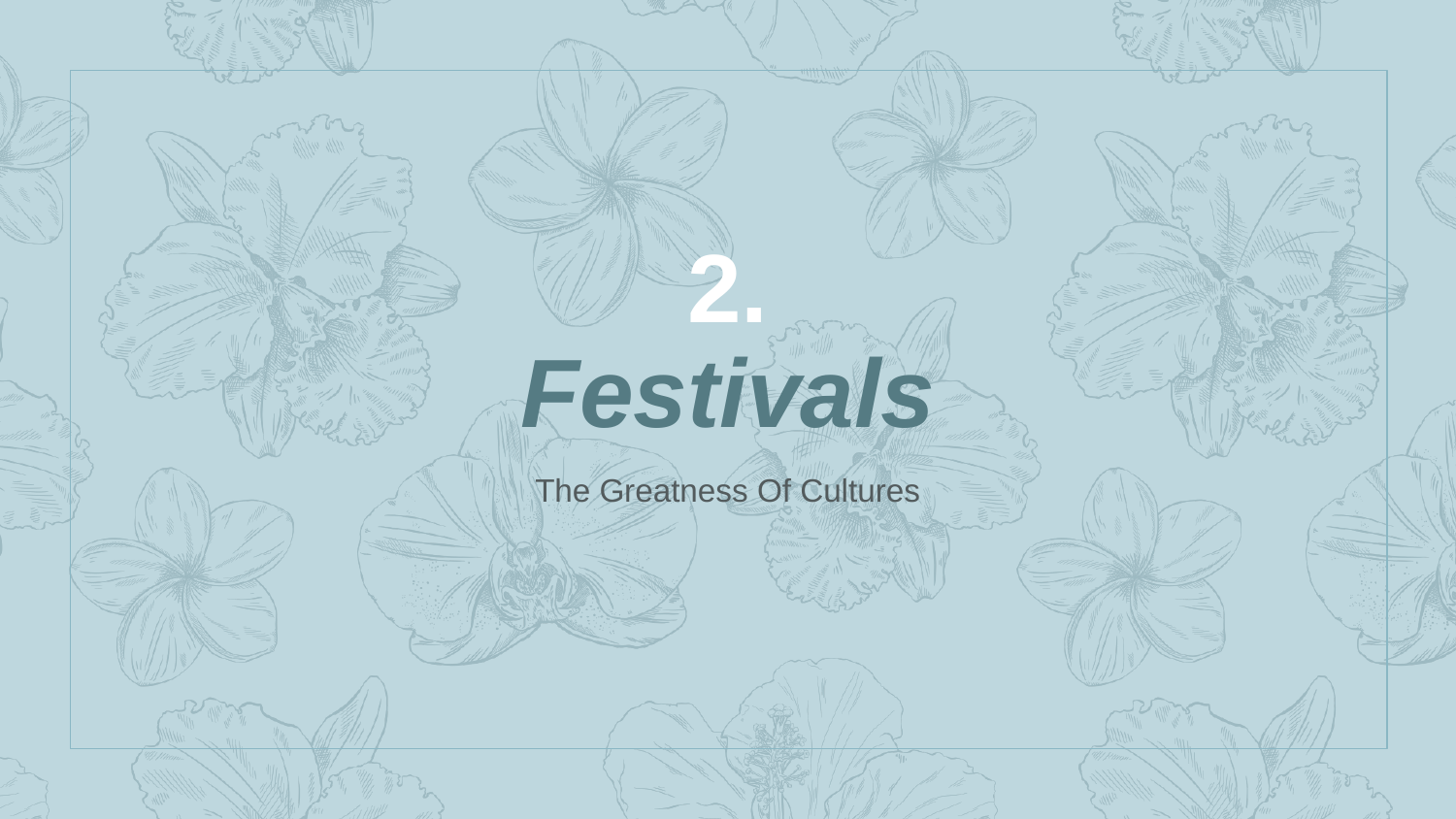

# 2.
Festivals
The Greatness Of Cultures